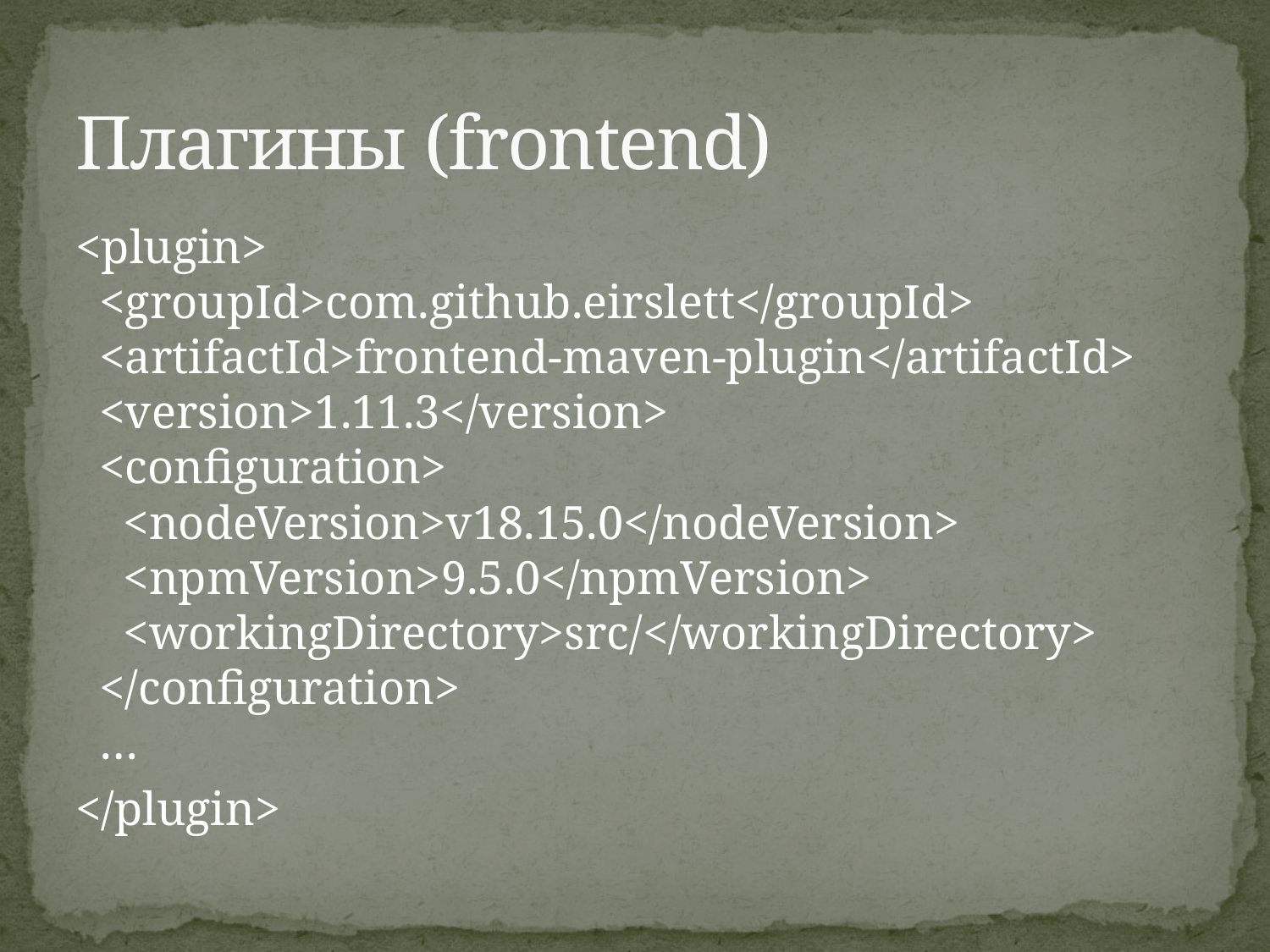

# Плагины (frontend)
<plugin>
  <groupId>com.github.eirslett</groupId>
  <artifactId>frontend-maven-plugin</artifactId>
  <version>1.11.3</version>
  <configuration>
    <nodeVersion>v18.15.0</nodeVersion>
    <npmVersion>9.5.0</npmVersion>
    <workingDirectory>src/</workingDirectory>
  </configuration>
  …
</plugin>